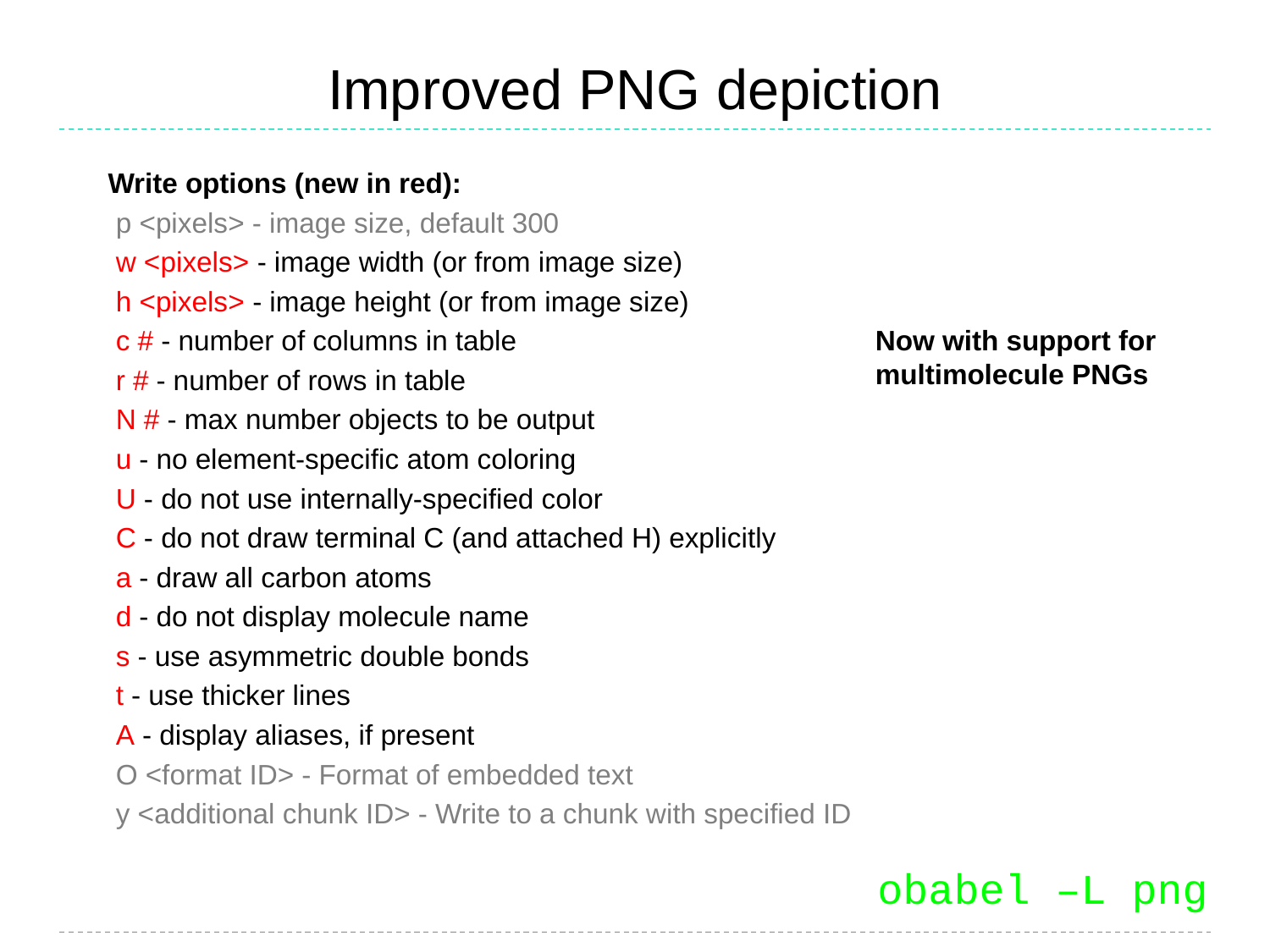

# Improved PNG depiction
Write options (new in red):
 p <pixels> - image size, default 300
 w <pixels> - image width (or from image size)
 h <pixels> - image height (or from image size)
 c # - number of columns in table
 r # - number of rows in table
 N # - max number objects to be output
 u - no element-specific atom coloring
 U - do not use internally-specified color
 C - do not draw terminal C (and attached H) explicitly
 a - draw all carbon atoms
 d - do not display molecule name
 s - use asymmetric double bonds
 t - use thicker lines
 A - display aliases, if present
 O <format ID> - Format of embedded text
 y <additional chunk ID> - Write to a chunk with specified ID
Now with support for multimolecule PNGs
obabel –L png